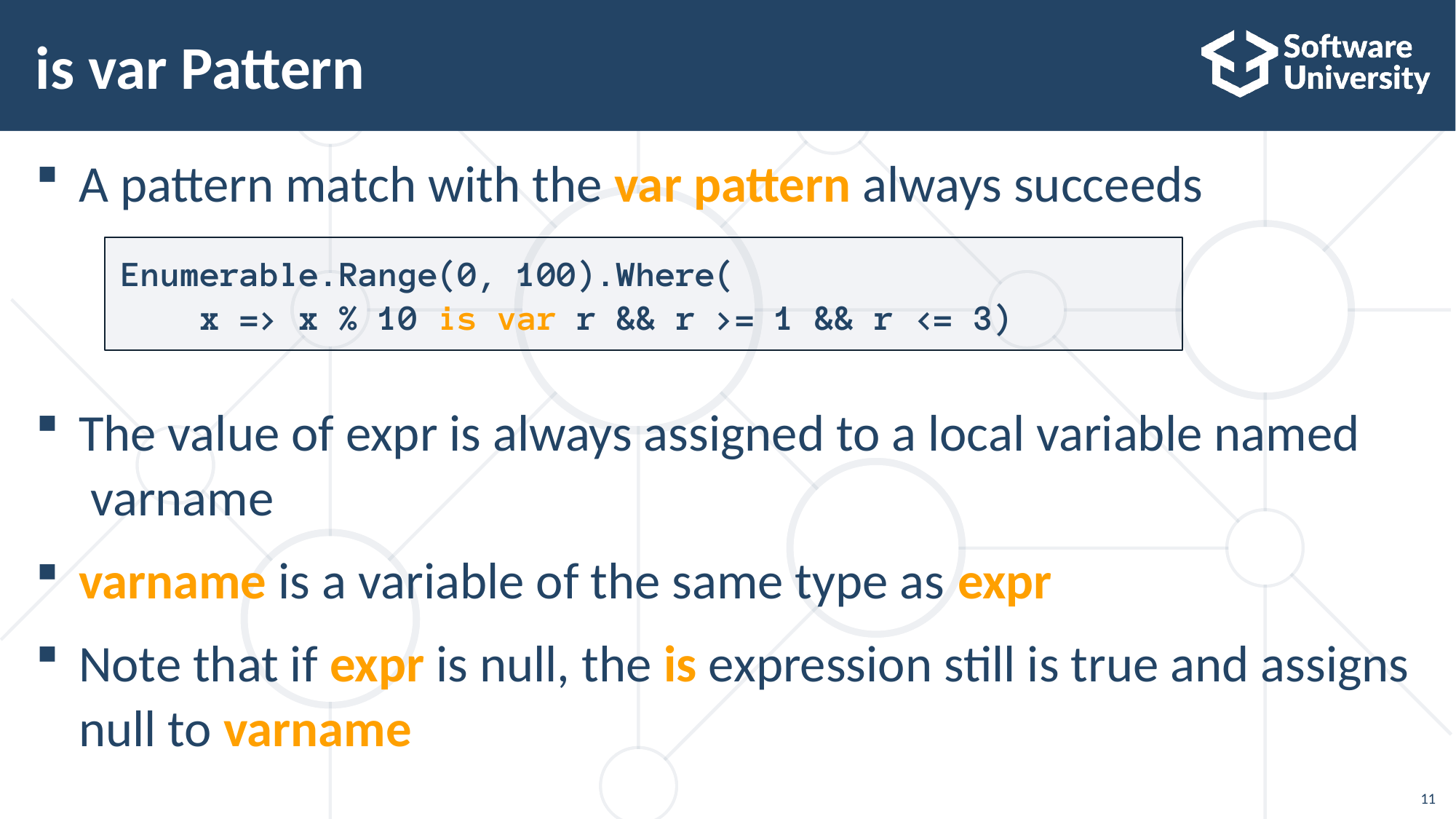

# is var Pattern
A pattern match with the var pattern always succeeds

The value of expr is always assigned to a local variable named
 varname
varname is a variable of the same type as expr
Note that if expr is null, the is expression still is true and assigns null to varname
Enumerable.Range(0, 100).Where(
    x => x % 10 is var r && r >= 1 && r <= 3)
11